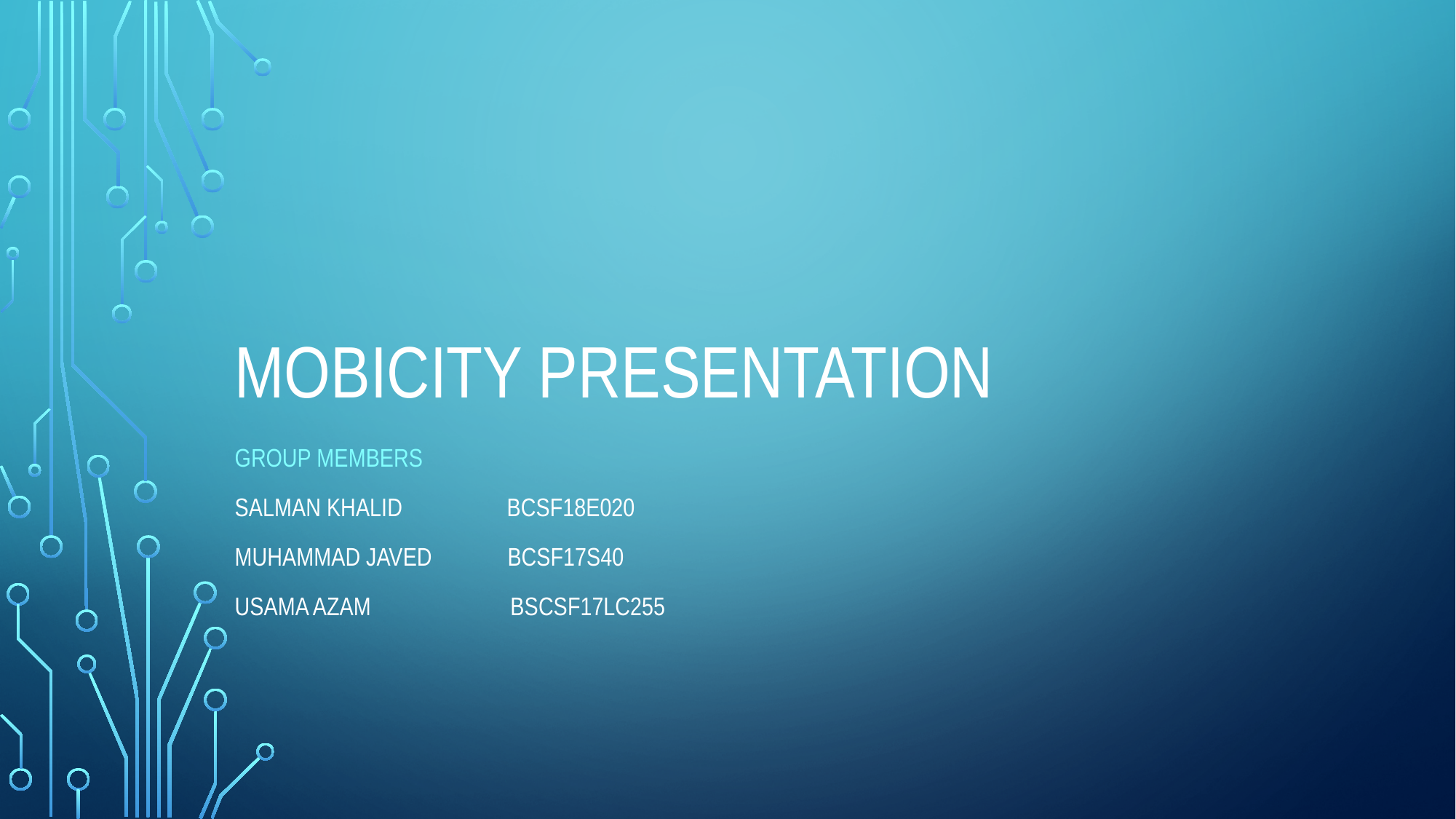

# MOBICITY PRESENTATION
Group members
Salman Khalid                  BCSF18E020
Muhammad Javed             BCSF17S40
Usama Azam                        BSCSF17LC255